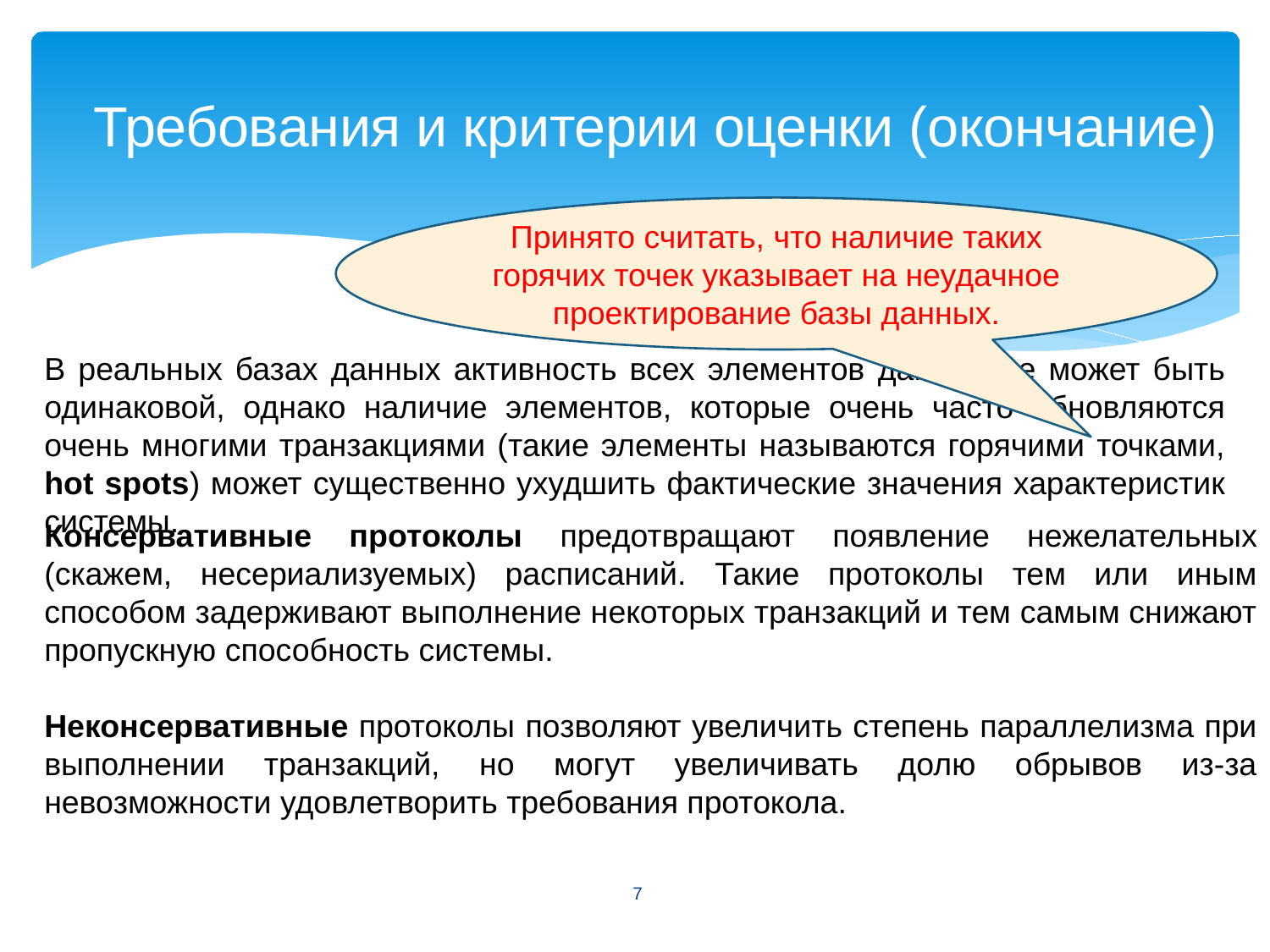

Требования и критерии оценки (окончание)
Принято считать, что наличие таких горячих точек указывает на неудачное проектирование базы данных.
В реальных базах данных активность всех элементов данных не может быть одинаковой, однако наличие элементов, которые очень часто обновляются очень многими транзакциями (такие элементы называются горячими точками, hot spots) может существенно ухудшить фактические значения характеристик системы.
Консервативные протоколы предотвращают появление нежелательных (скажем, несериализуемых) расписаний. Такие протоколы тем или иным способом задерживают выполнение некоторых транзакций и тем самым снижают пропускную способность системы.

Неконсервативные протоколы позволяют увеличить степень параллелизма при выполнении транзакций, но могут увеличивать долю обрывов из-за невозможности удовлетворить требования протокола.
7